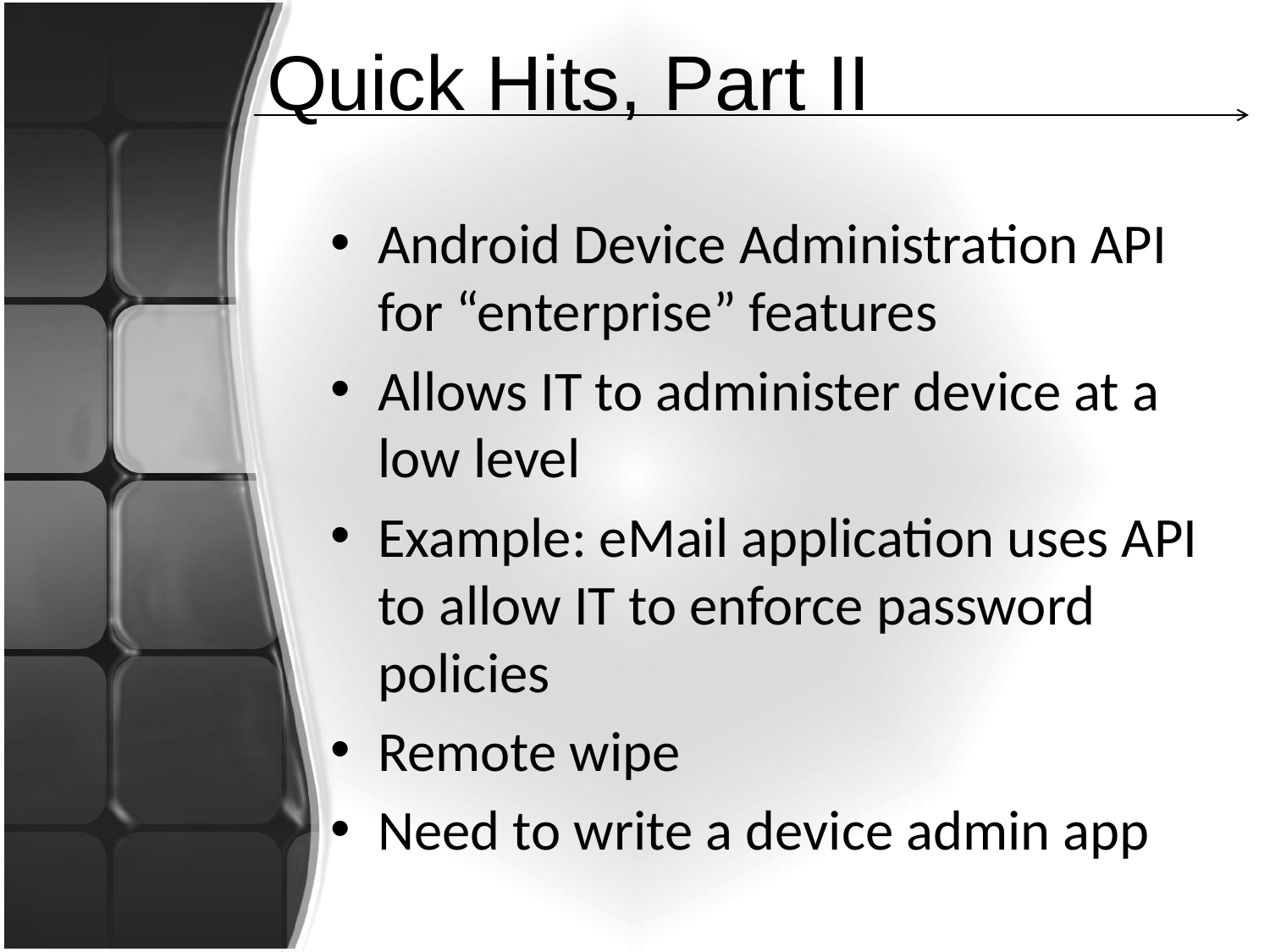

# Quick Hits, Part II
Android Device Administration API for “enterprise” features
Allows IT to administer device at a low level
Example: eMail application uses API to allow IT to enforce password policies
Remote wipe
Need to write a device admin app